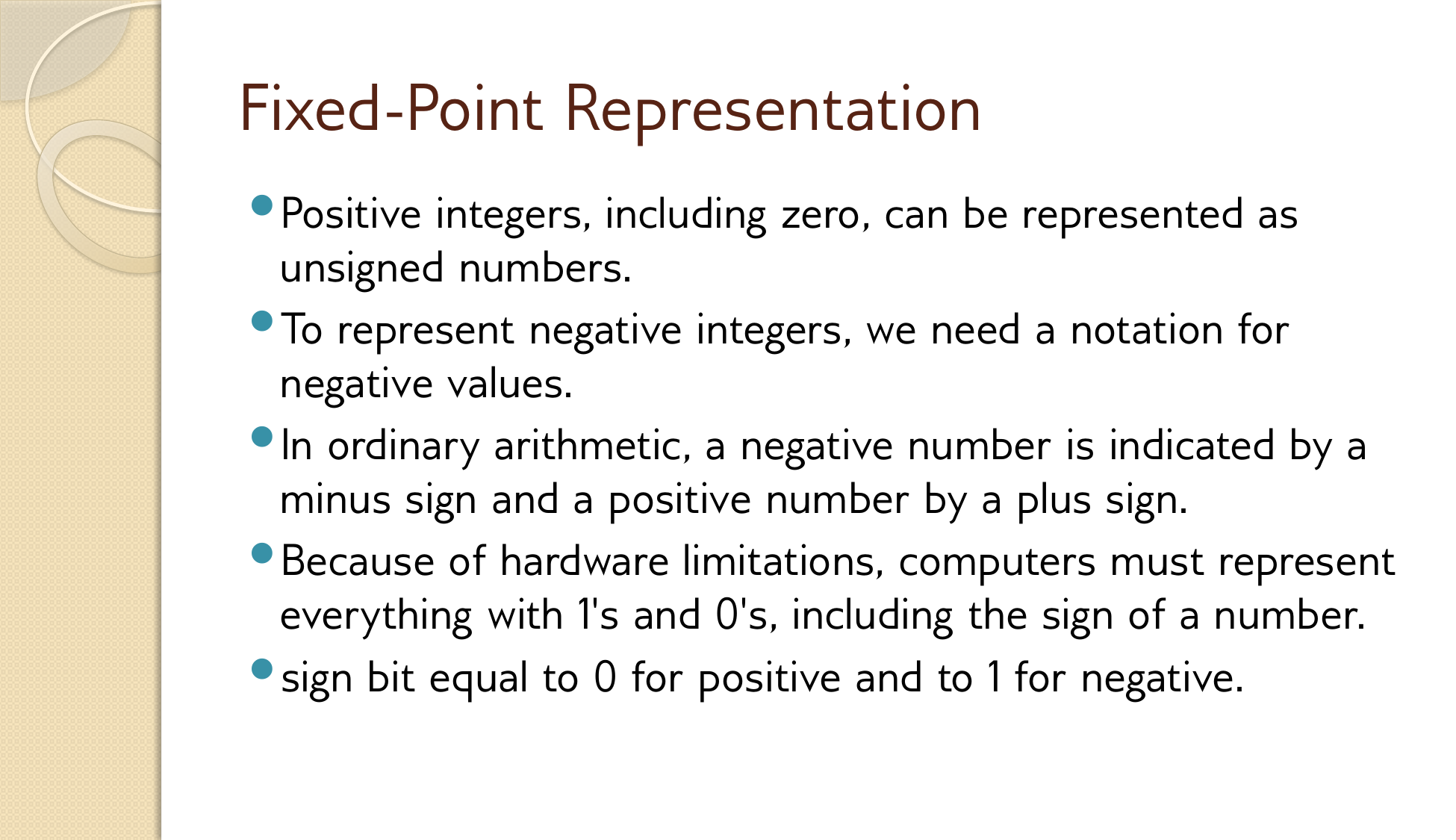

# Fixed-Point Representation
Positive integers, including zero, can be represented as unsigned numbers.
To represent negative integers, we need a notation for negative values.
In ordinary arithmetic, a negative number is indicated by a minus sign and a positive number by a plus sign.
Because of hardware limitations, computers must represent everything with 1's and 0's, including the sign of a number.
sign bit equal to 0 for positive and to 1 for negative.